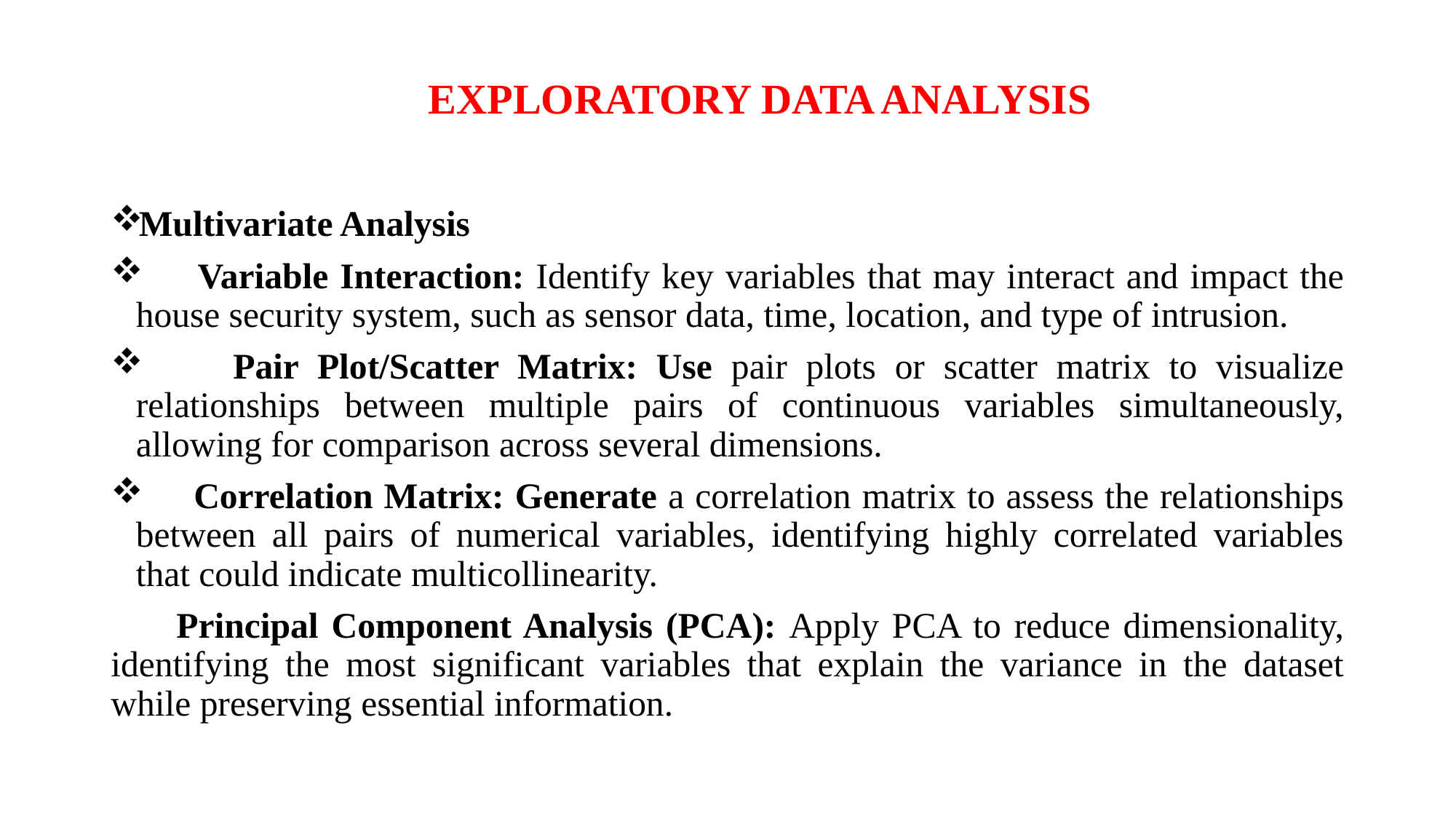

# EXPLORATORY DATA ANALYSIS
Multivariate Analysis
     Variable Interaction: Identify key variables that may interact and impact the house security system, such as sensor data, time, location, and type of intrusion.
     Pair Plot/Scatter Matrix: Use pair plots or scatter matrix to visualize relationships between multiple pairs of continuous variables simultaneously, allowing for comparison across several dimensions.
     Correlation Matrix: Generate a correlation matrix to assess the relationships between all pairs of numerical variables, identifying highly correlated variables that could indicate multicollinearity.
     Principal Component Analysis (PCA): Apply PCA to reduce dimensionality, identifying the most significant variables that explain the variance in the dataset while preserving essential information.